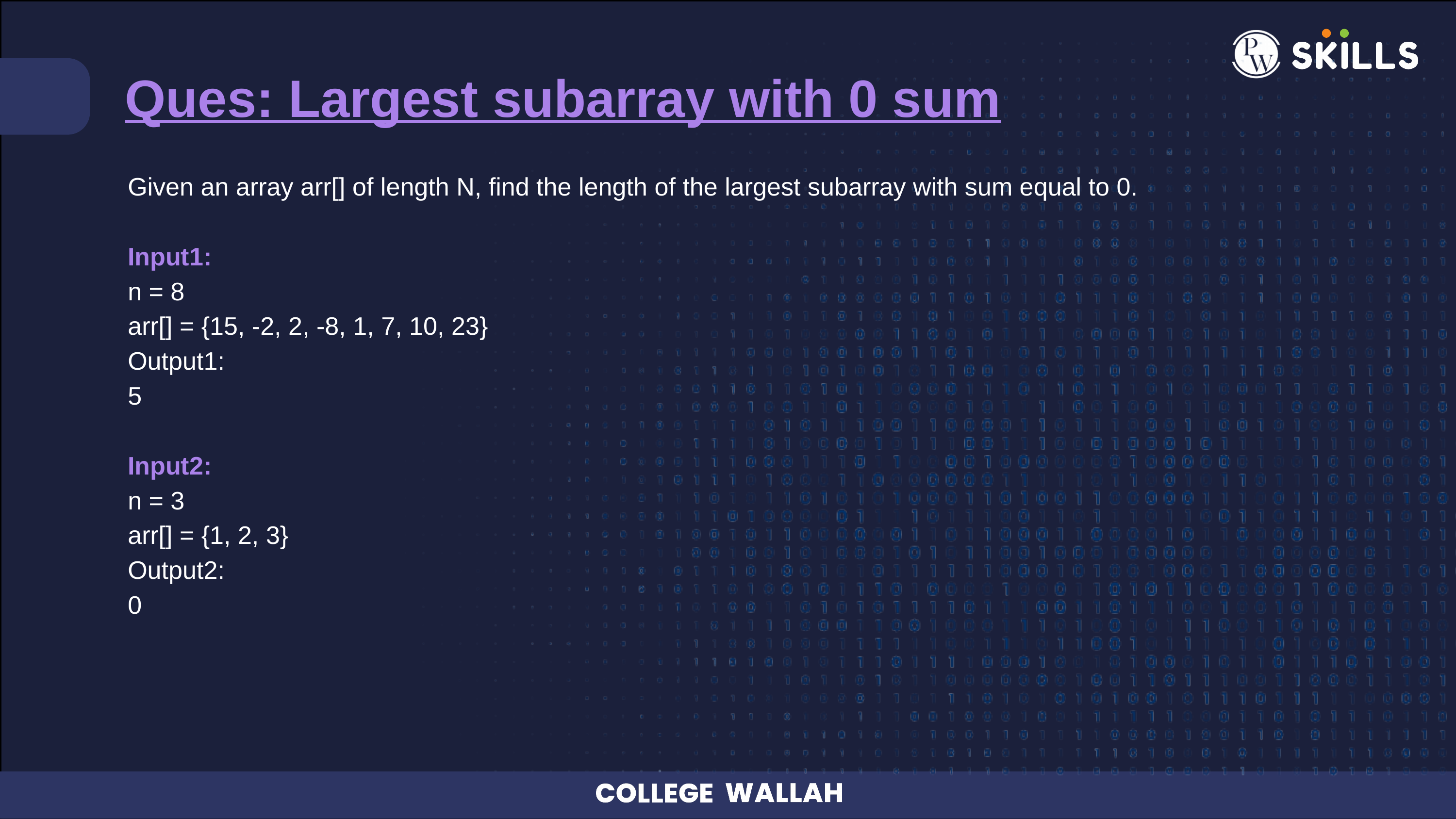

Ques: Largest subarray with 0 sum
Given an array arr[] of length N, find the length of the largest subarray with sum equal to 0.

Input1:
n = 8
arr[] = {15, -2, 2, -8, 1, 7, 10, 23}
Output1:
5

Input2:
n = 3
arr[] = {1, 2, 3}
Output2:
0